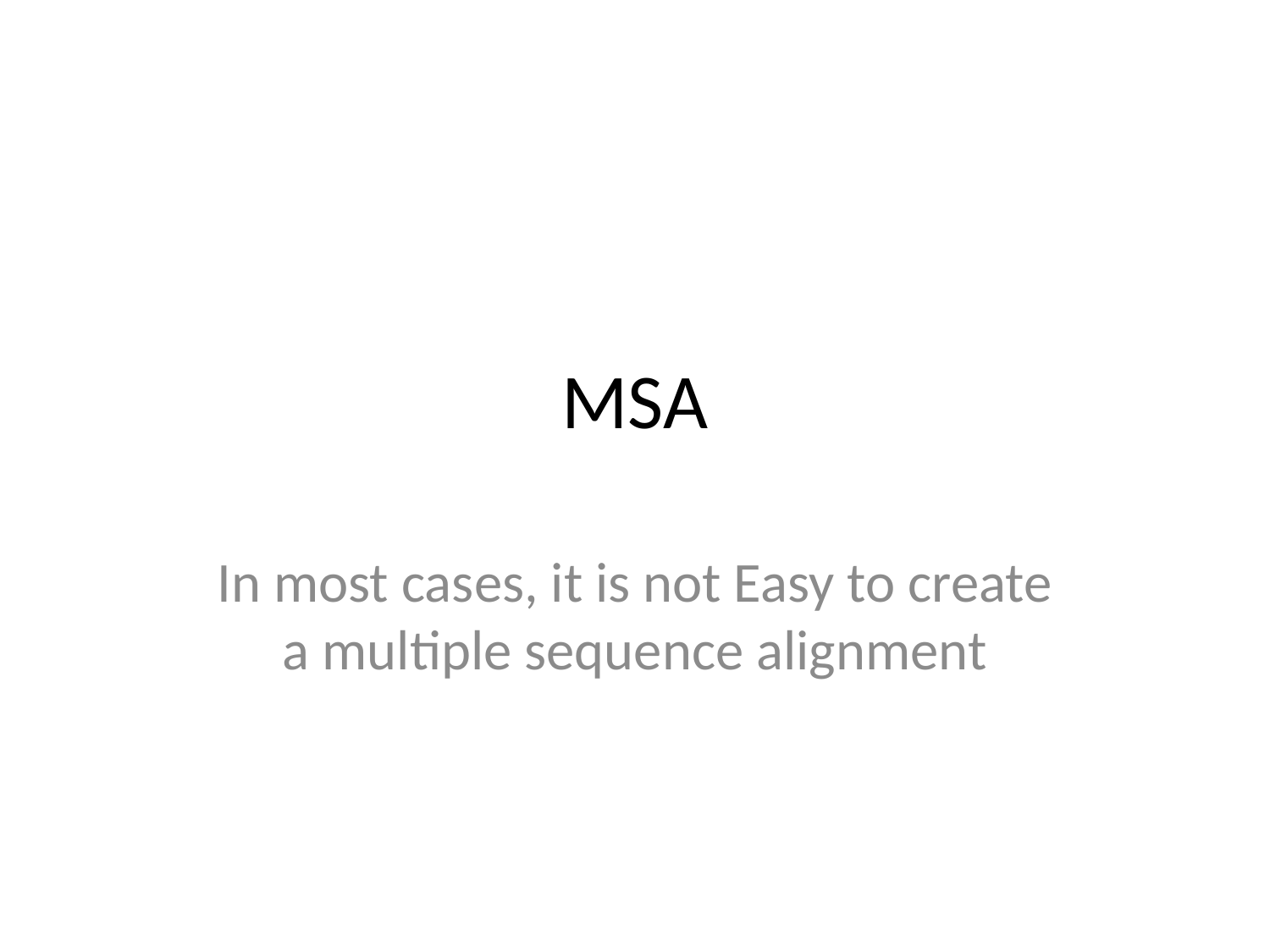

# MSA
In most cases, it is not Easy to create a multiple sequence alignment